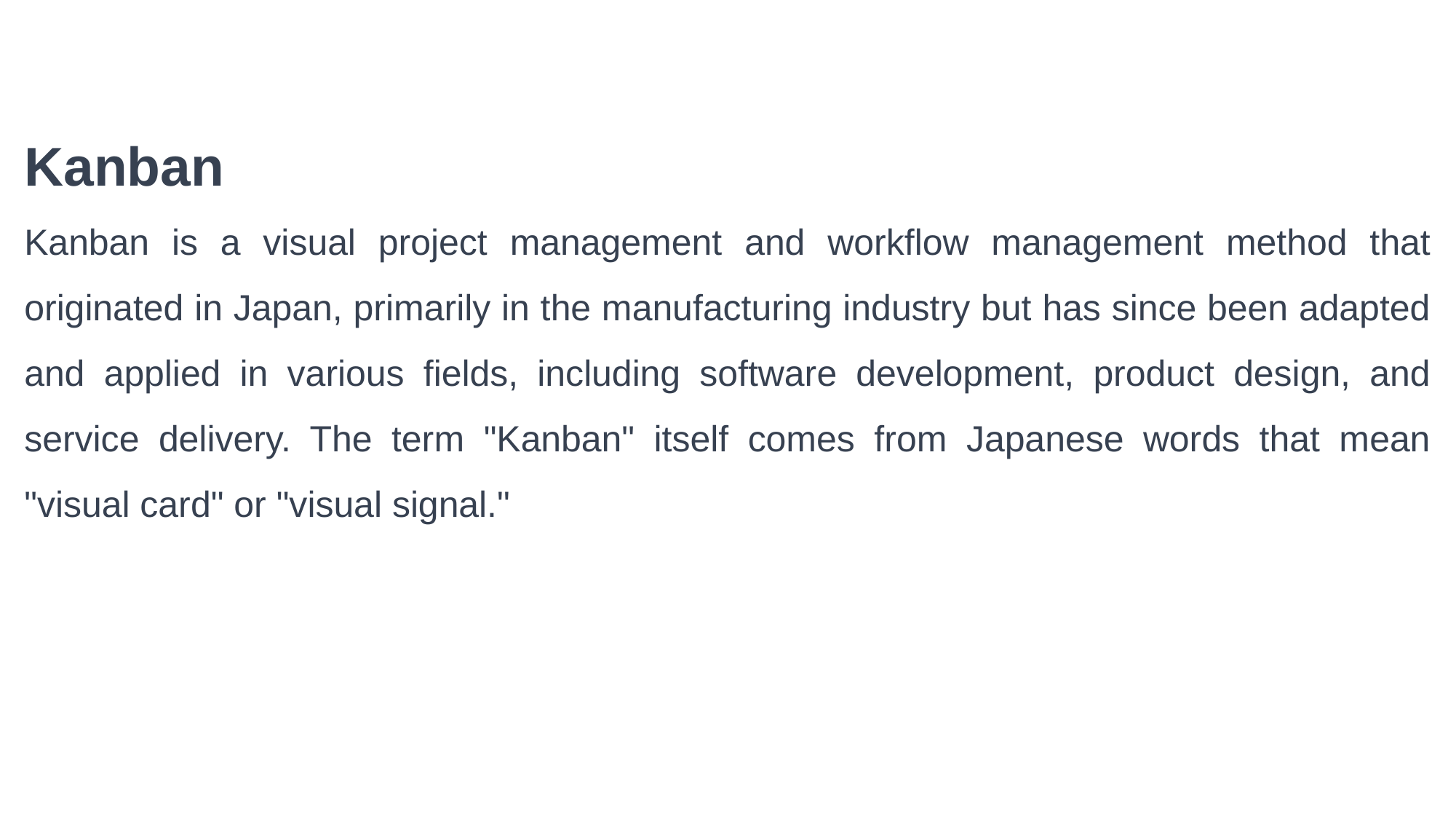

Kanban
Kanban is a visual project management and workflow management method that originated in Japan, primarily in the manufacturing industry but has since been adapted and applied in various fields, including software development, product design, and service delivery. The term "Kanban" itself comes from Japanese words that mean "visual card" or "visual signal."